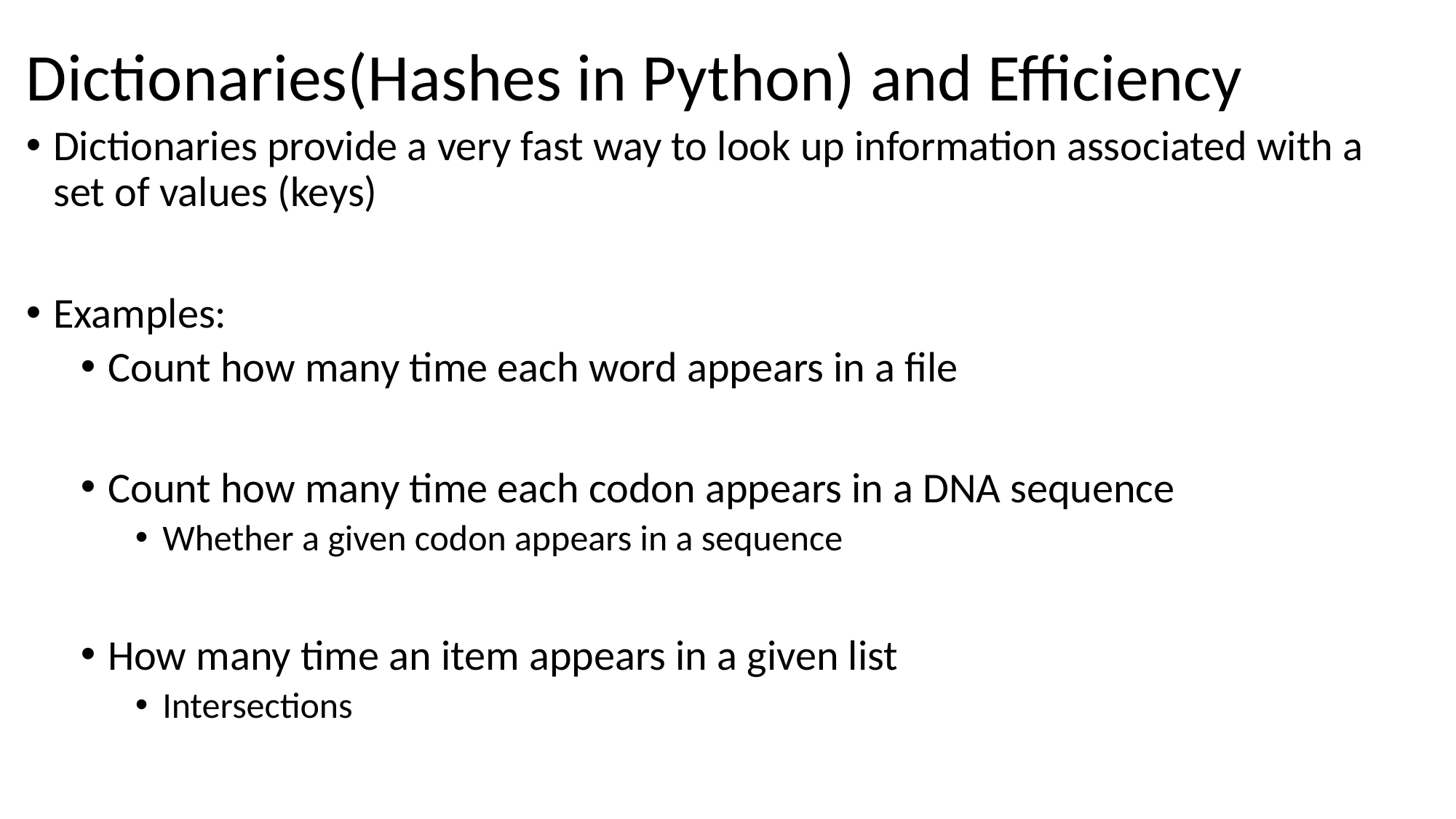

# Dictionaries(Hashes in Python) and Efficiency
Dictionaries provide a very fast way to look up information associated with a set of values (keys)

Examples:
Count how many time each word appears in a file

Count how many time each codon appears in a DNA sequence
Whether a given codon appears in a sequence

How many time an item appears in a given list
Intersections